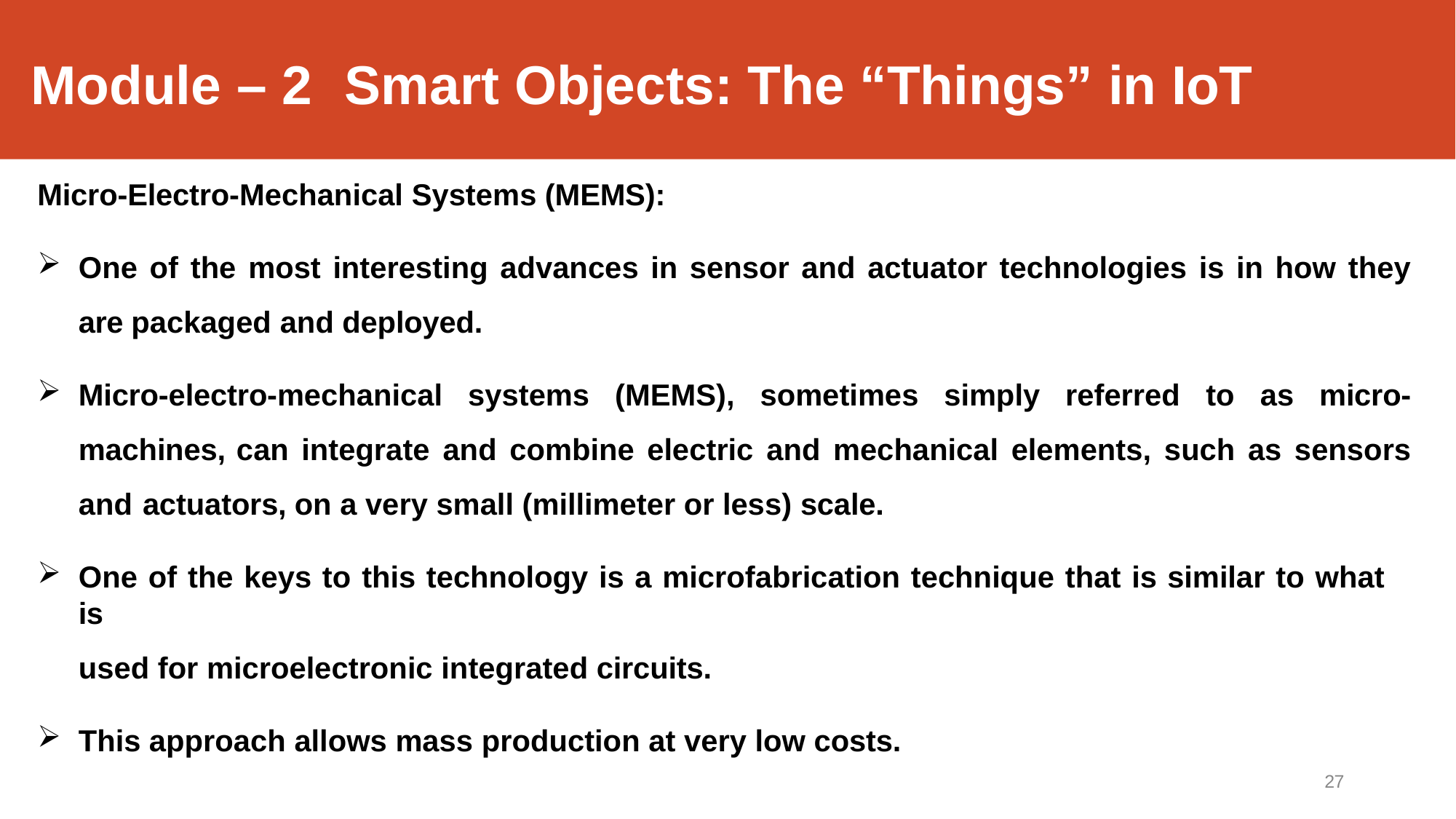

# Module – 2	Smart Objects: The “Things” in IoT
Micro-Electro-Mechanical Systems (MEMS):
One of the most interesting advances in sensor and actuator technologies is in how they are packaged and deployed.
Micro-electro-mechanical systems (MEMS), sometimes simply referred to as micro-machines, can integrate and combine electric and mechanical elements, such as sensors and actuators, on a very small (millimeter or less) scale.
One of the keys to this technology is a microfabrication technique that is similar to what is
used for microelectronic integrated circuits.
This approach allows mass production at very low costs.
27